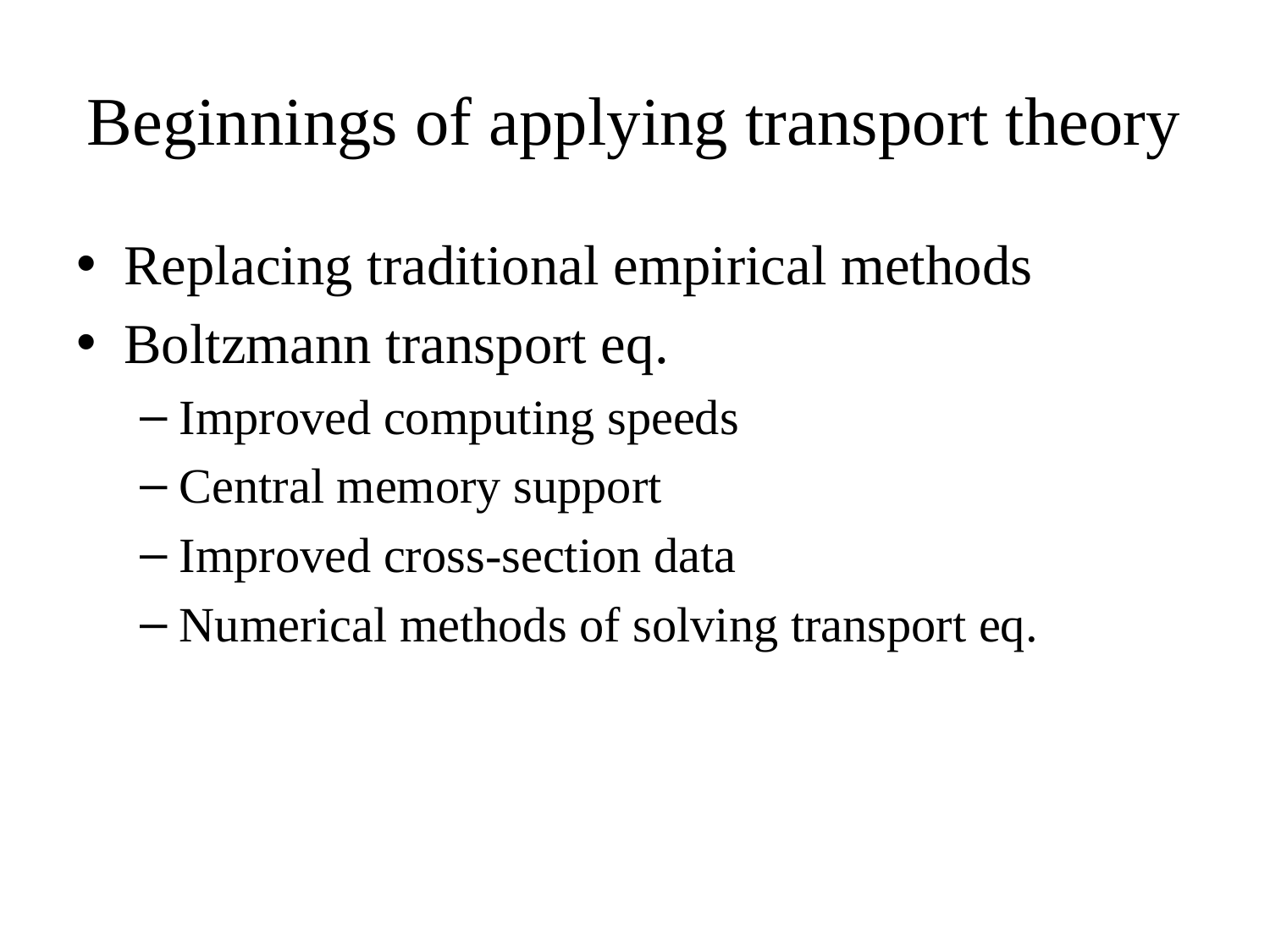

# Beginnings of applying transport theory
Replacing traditional empirical methods
Boltzmann transport eq.
Improved computing speeds
Central memory support
Improved cross-section data
Numerical methods of solving transport eq.